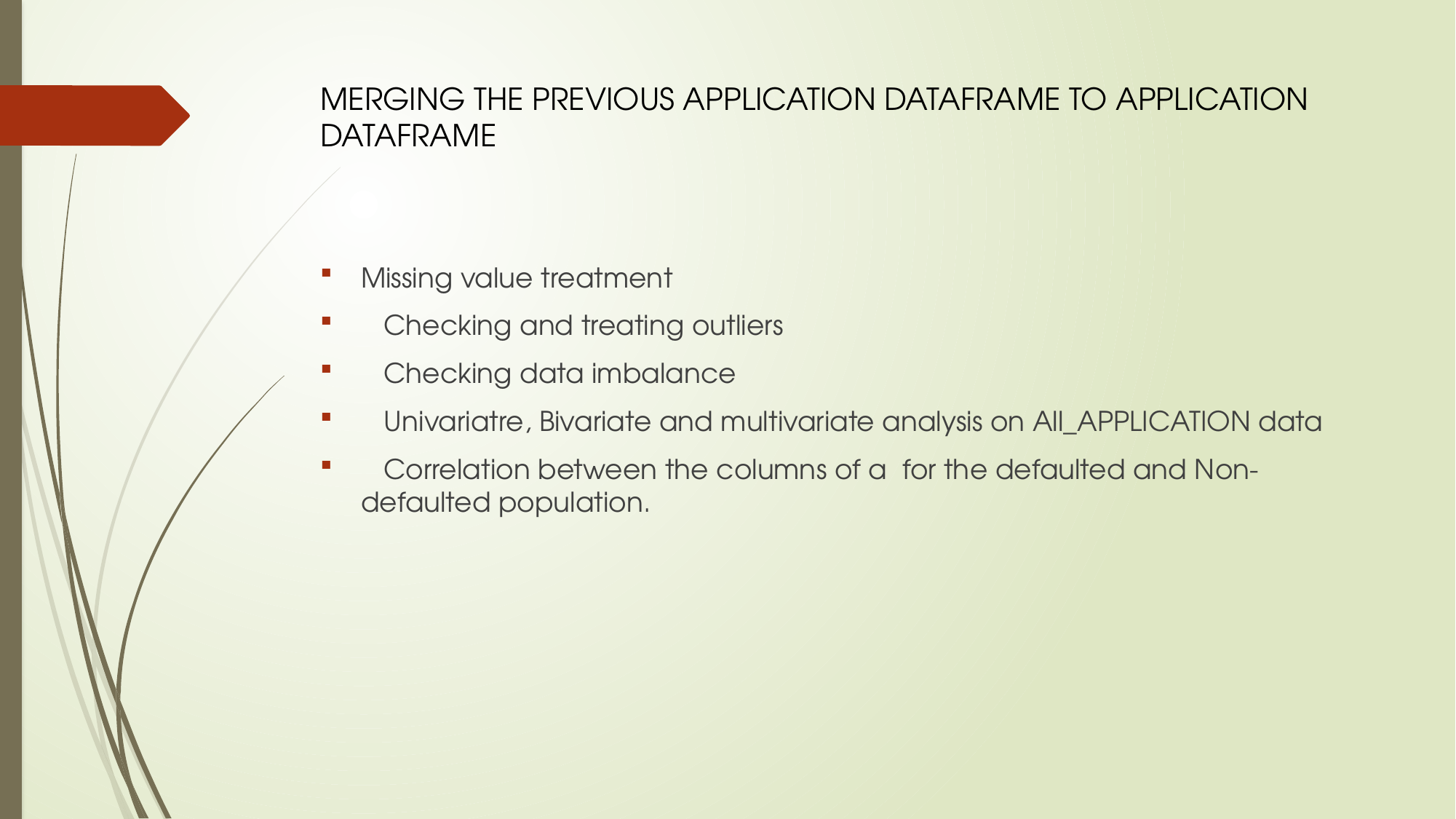

# MERGING THE PREVIOUS APPLICATION DATAFRAME TO APPLICATION DATAFRAME
Missing value treatment
   Checking and treating outliers
   Checking data imbalance
   Univariatre, Bivariate and multivariate analysis on All_APPLICATION data
   Correlation between the columns of a  for the defaulted and Non-defaulted population.